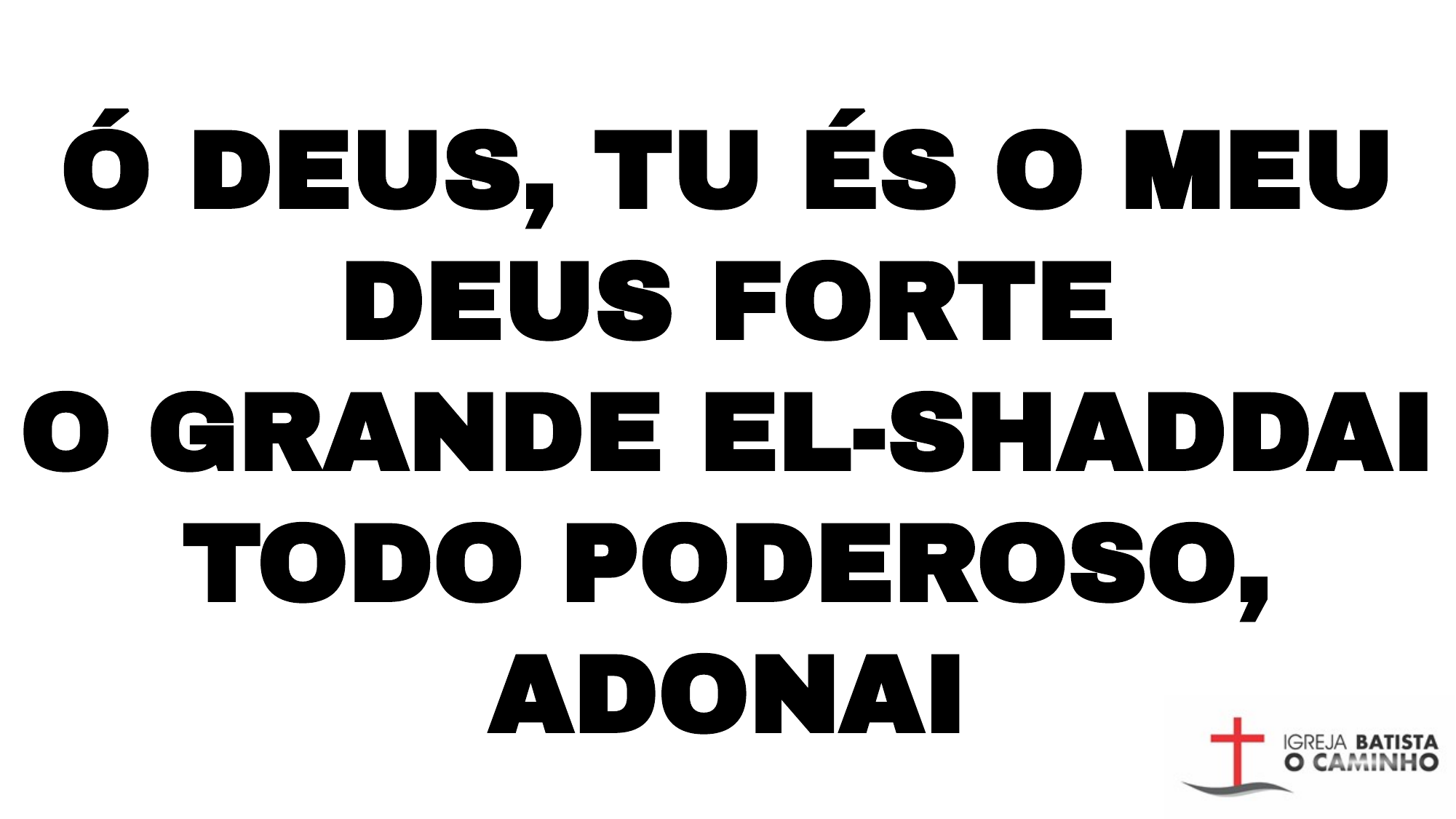

# Ó DEUS, TU ÉS O MEU DEUS FORTE O GRANDE EL-SHADDAI TODO PODEROSO, ADONAI